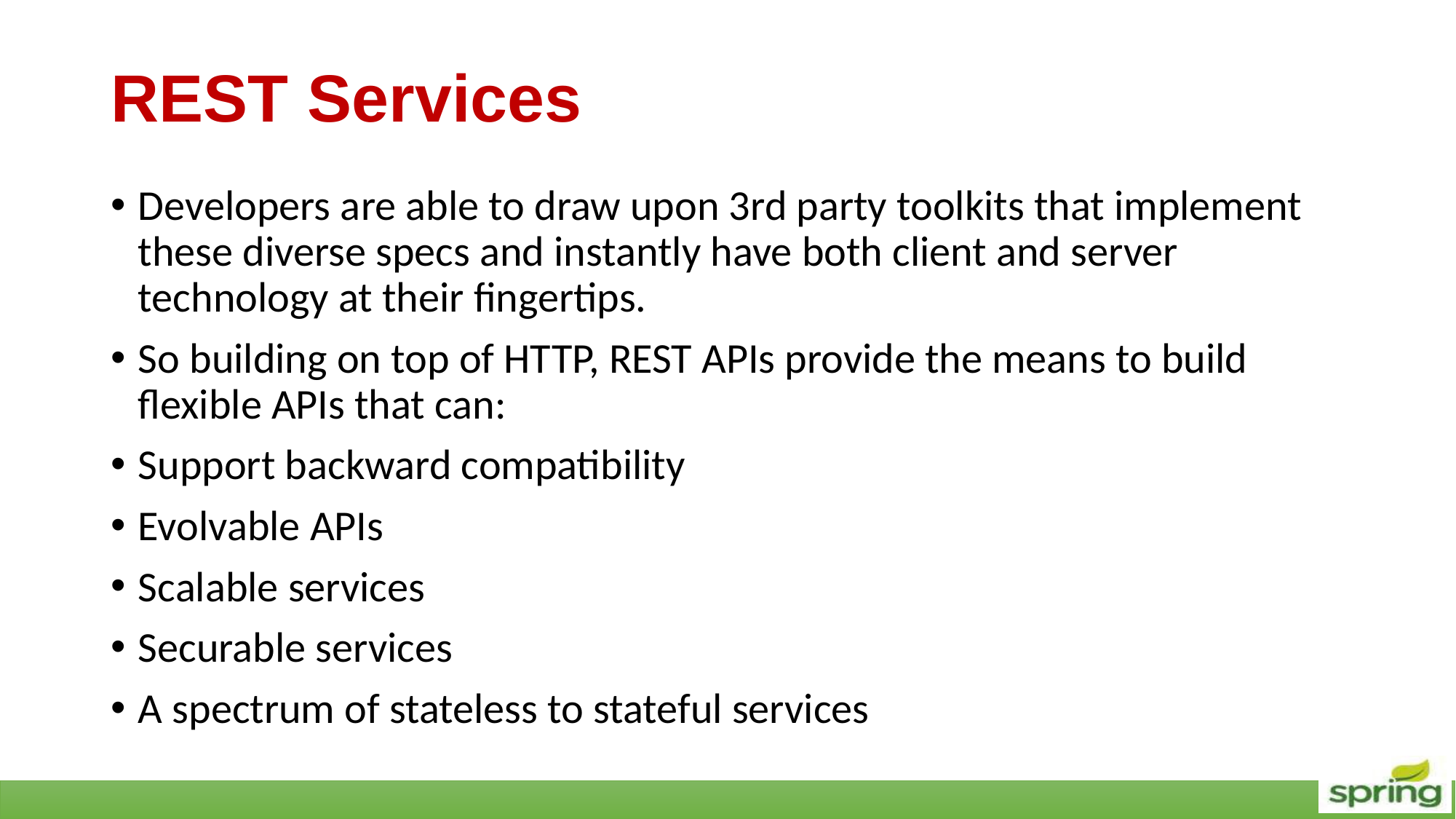

# REST Services
Developers are able to draw upon 3rd party toolkits that implement these diverse specs and instantly have both client and server technology at their fingertips.
So building on top of HTTP, REST APIs provide the means to build flexible APIs that can:
Support backward compatibility
Evolvable APIs
Scalable services
Securable services
A spectrum of stateless to stateful services